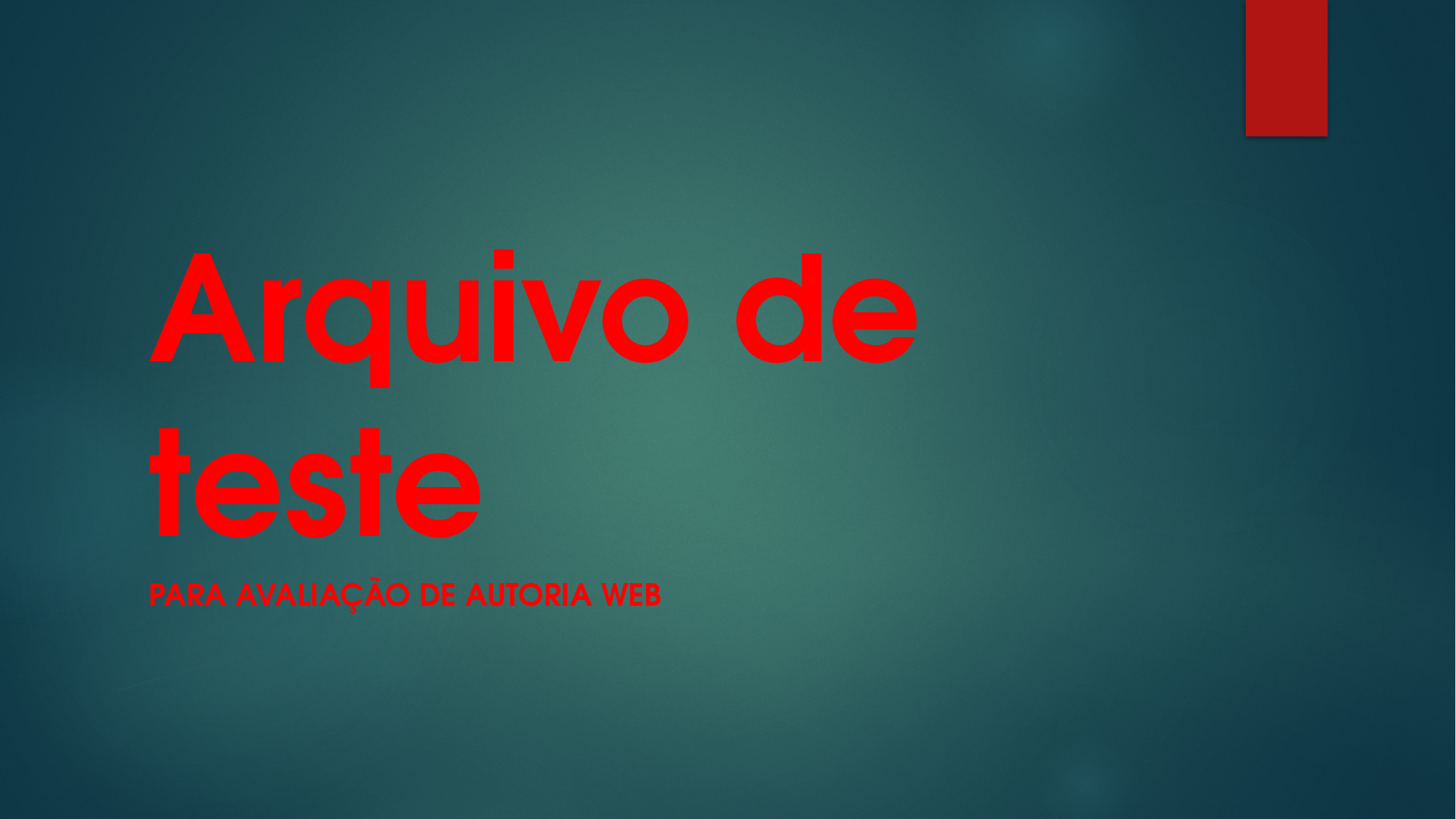

# Arquivo de teste
Para avaliação de autoria web